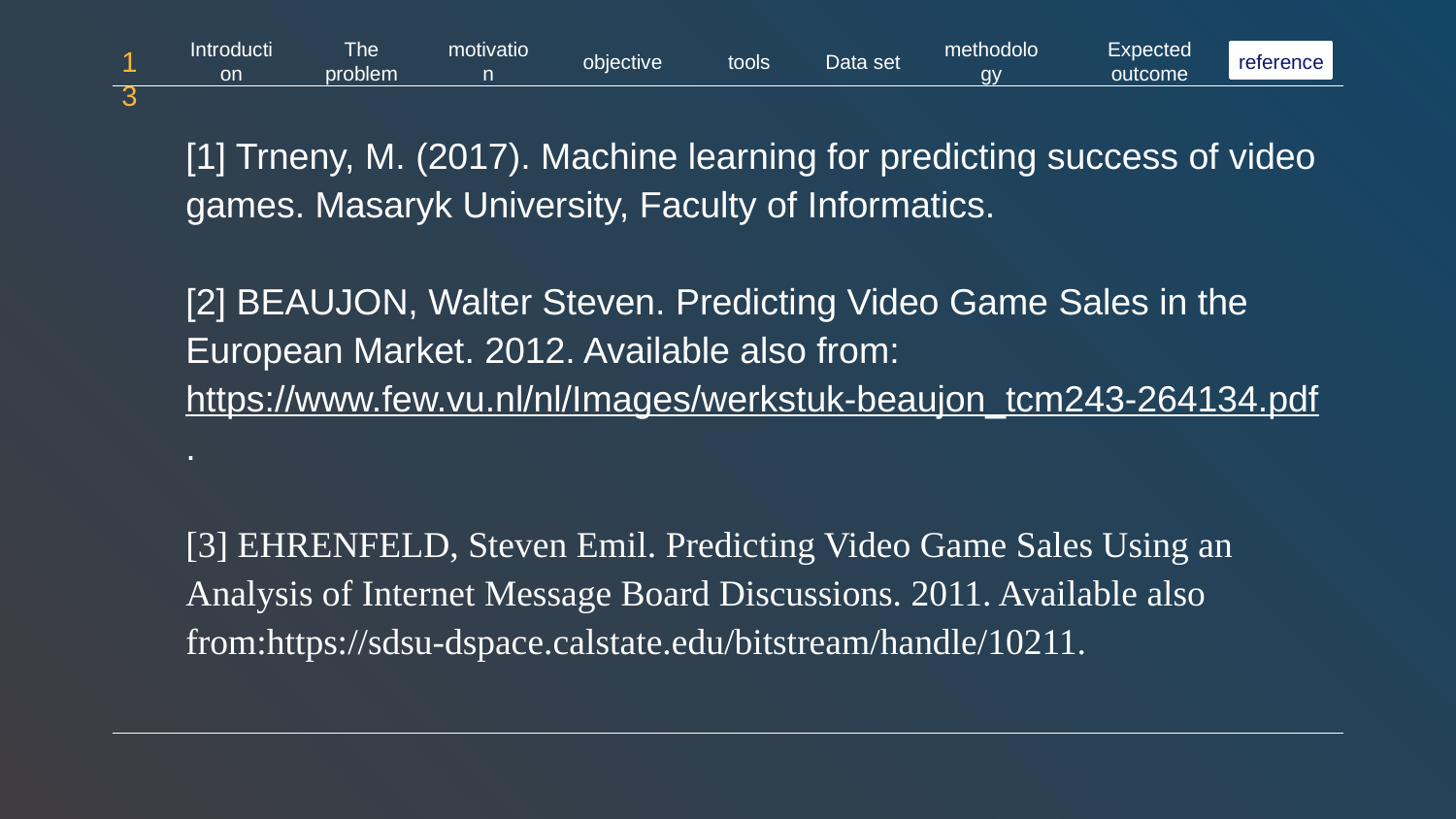

13

Data set
reference
Introduction
The problem
motivation
objective
tools
methodology
Expected outcome
[1] Trneny, M. (2017). Machine learning for predicting success of video games. Masaryk University, Faculty of Informatics.

[2] BEAUJON, Walter Steven. Predicting Video Game Sales in the European Market. 2012. Available also from: https://www.few.vu.nl/nl/Images/werkstuk-beaujon_tcm243-264134.pdf.

[3] EHRENFELD, Steven Emil. Predicting Video Game Sales Using an Analysis of Internet Message Board Discussions. 2011. Available also from:https://sdsu-dspace.calstate.edu/bitstream/handle/10211.